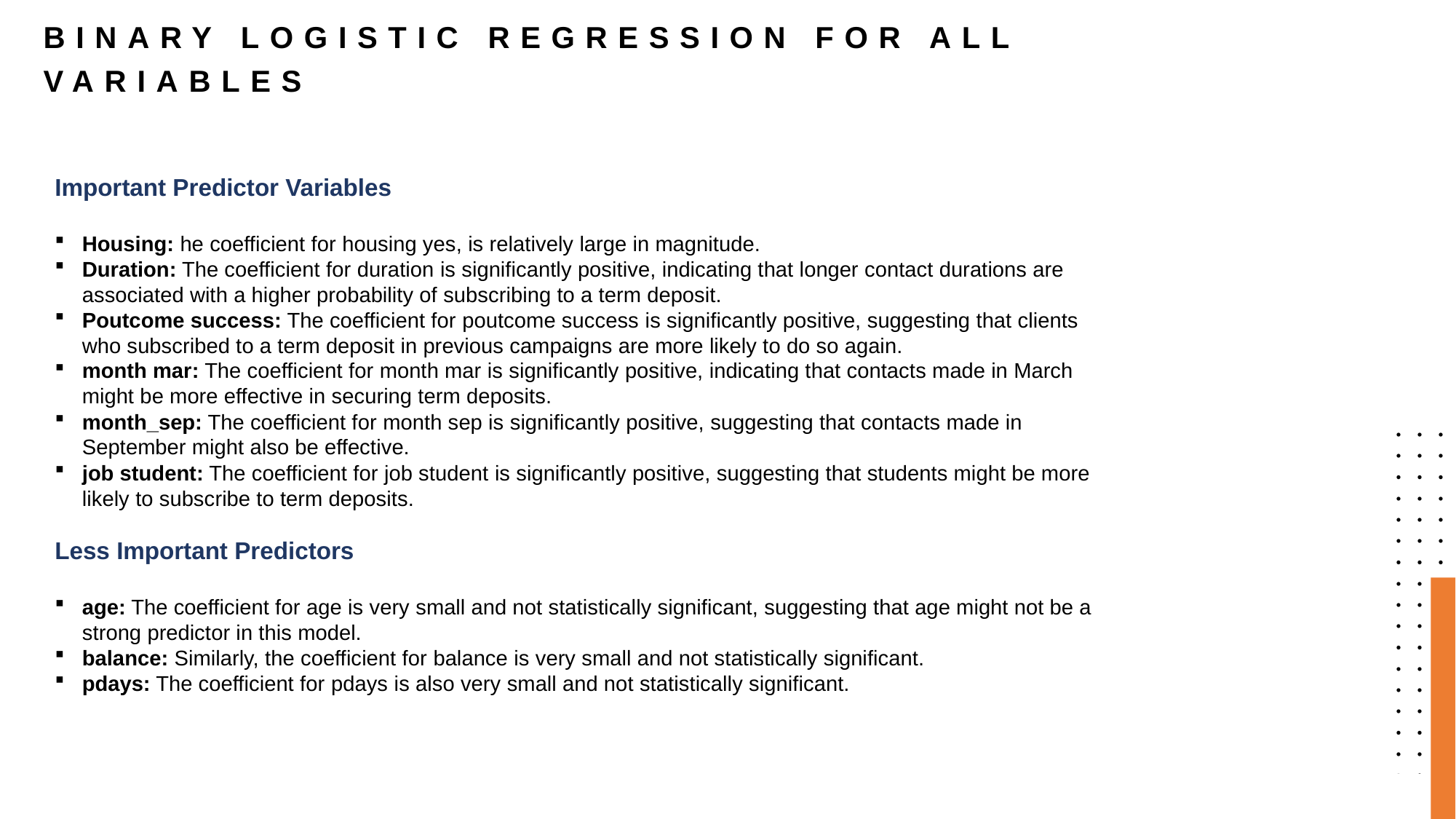

# BINARY LOGISTIC REGRESSION FOR ALL VARIABLES
Important Predictor Variables

Housing: he coefficient for housing yes, is relatively large in magnitude.
Duration: The coefficient for duration is significantly positive, indicating that longer contact durations are associated with a higher probability of subscribing to a term deposit.
Poutcome success: The coefficient for poutcome success is significantly positive, suggesting that clients who subscribed to a term deposit in previous campaigns are more likely to do so again.
month mar: The coefficient for month mar is significantly positive, indicating that contacts made in March might be more effective in securing term deposits.
month_sep: The coefficient for month sep is significantly positive, suggesting that contacts made in September might also be effective.
job student: The coefficient for job student is significantly positive, suggesting that students might be more likely to subscribe to term deposits.

Less Important Predictors

age: The coefficient for age is very small and not statistically significant, suggesting that age might not be a strong predictor in this model.
balance: Similarly, the coefficient for balance is very small and not statistically significant.
pdays: The coefficient for pdays is also very small and not statistically significant.